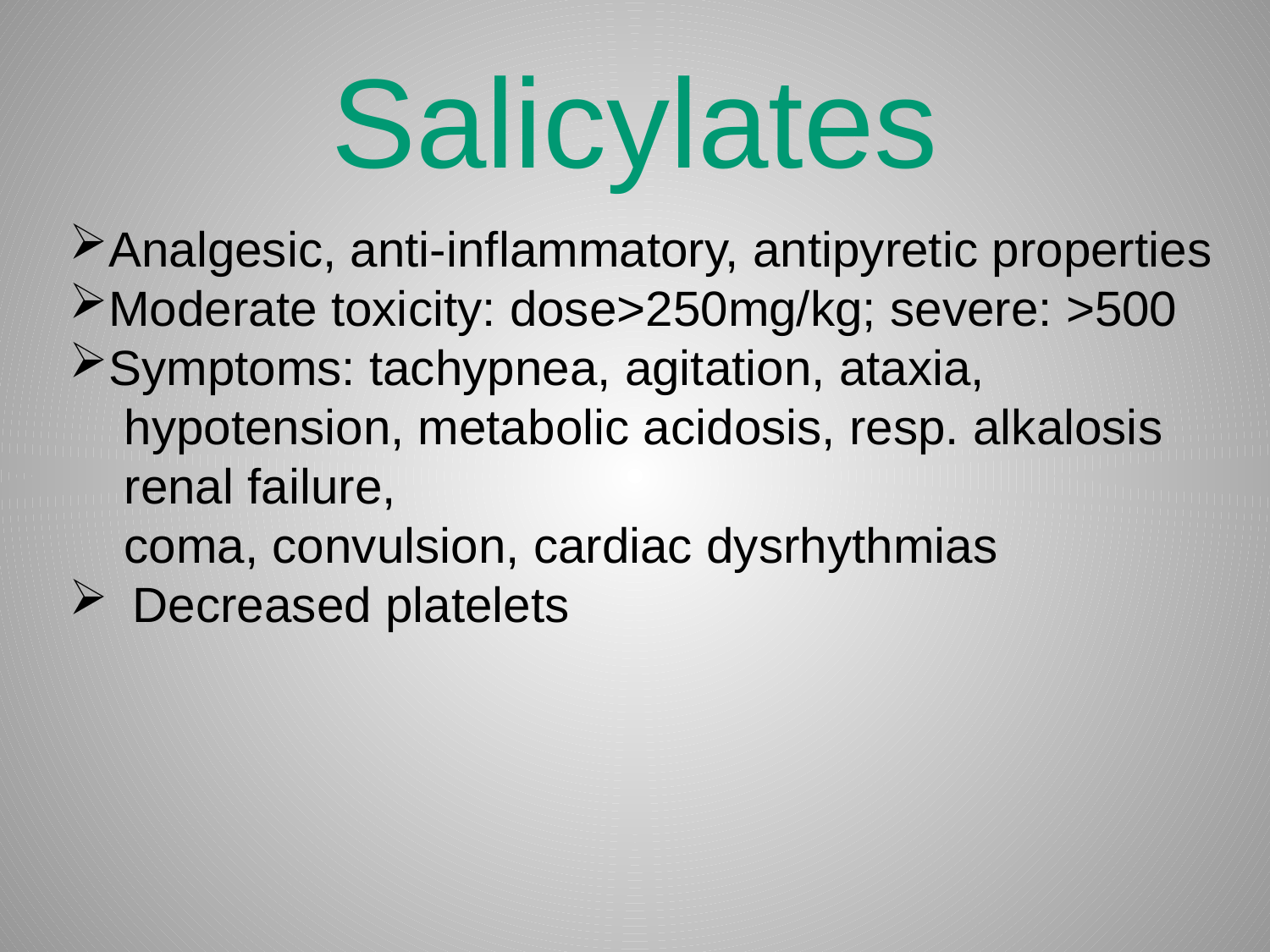

# Salicylates
Analgesic, anti-inflammatory, antipyretic properties
Moderate toxicity: dose>250mg/kg; severe: >500
Symptoms: tachypnea, agitation, ataxia,
    hypotension, metabolic acidosis, resp. alkalosis
    renal failure,
    coma, convulsion, cardiac dysrhythmias
Decreased platelets